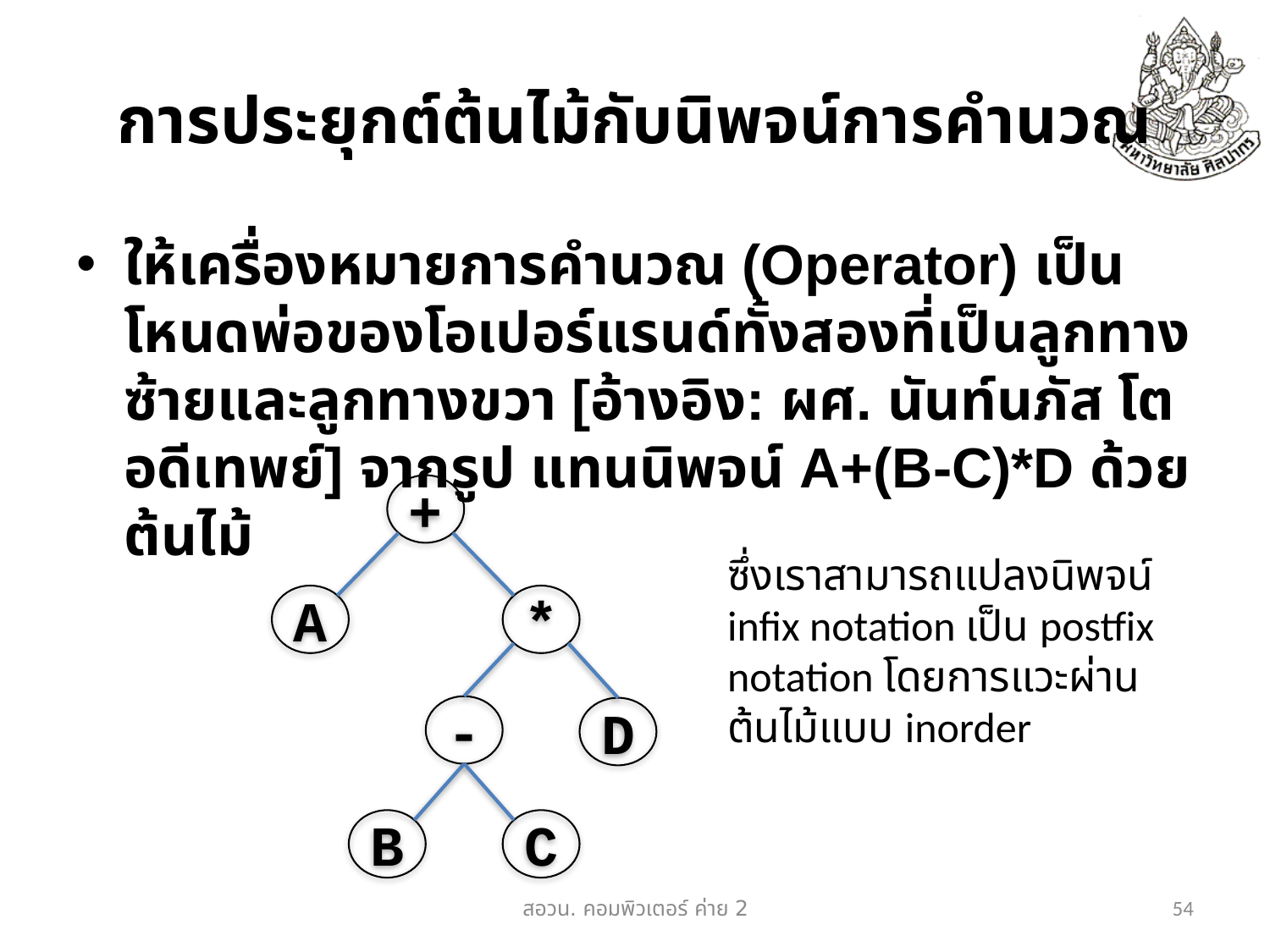

# การประยุกต์ต้นไม้กับนิพจน์การคำนวณ
ให้เครื่องหมายการคำนวณ (Operator) เป็นโหนดพ่อของโอเปอร์แรนด์ทั้งสองที่เป็นลูกทางซ้ายและลูกทางขวา [อ้างอิง: ผศ. นันท์นภัส โตอดีเทพย์] จากรูป แทนนิพจน์ A+(B-C)*D ด้วยต้นไม้
+
A
*
-
D
B
C
ซึ่งเราสามารถแปลงนิพจน์ infix notation เป็น postfix notation โดยการแวะผ่านต้นไม้แบบ inorder
สอวน. คอมพิวเตอร์​ ค่าย 2
54